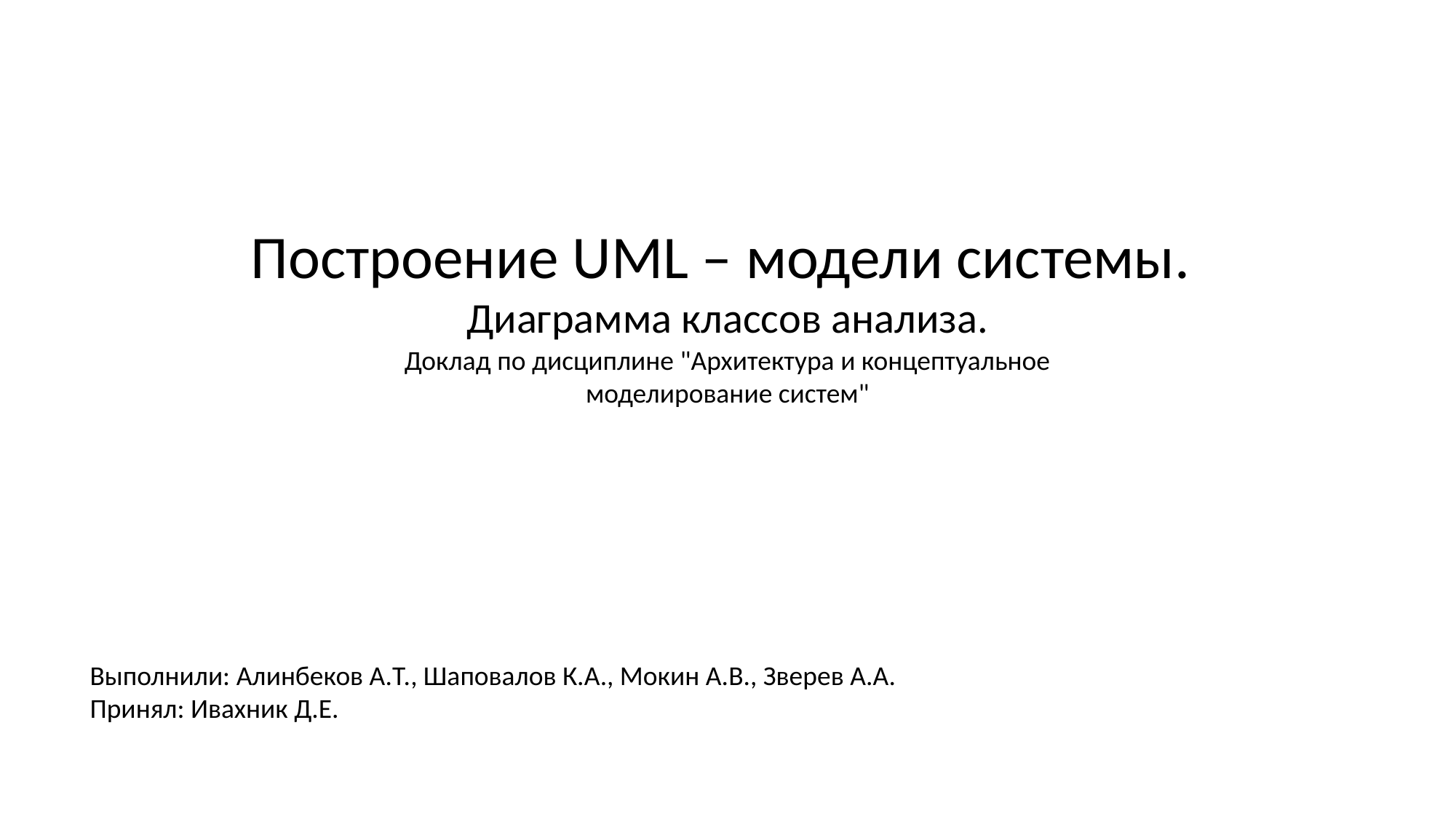

Построение UML – модели системы.
Диаграмма классов анализа.
Доклад по дисциплине "Архитектура и концептуальное моделирование систем"

Выполнили: Алинбеков А.Т., Шаповалов К.А., Мокин А.В., Зверев А.А.
Принял: Ивахник Д.Е.